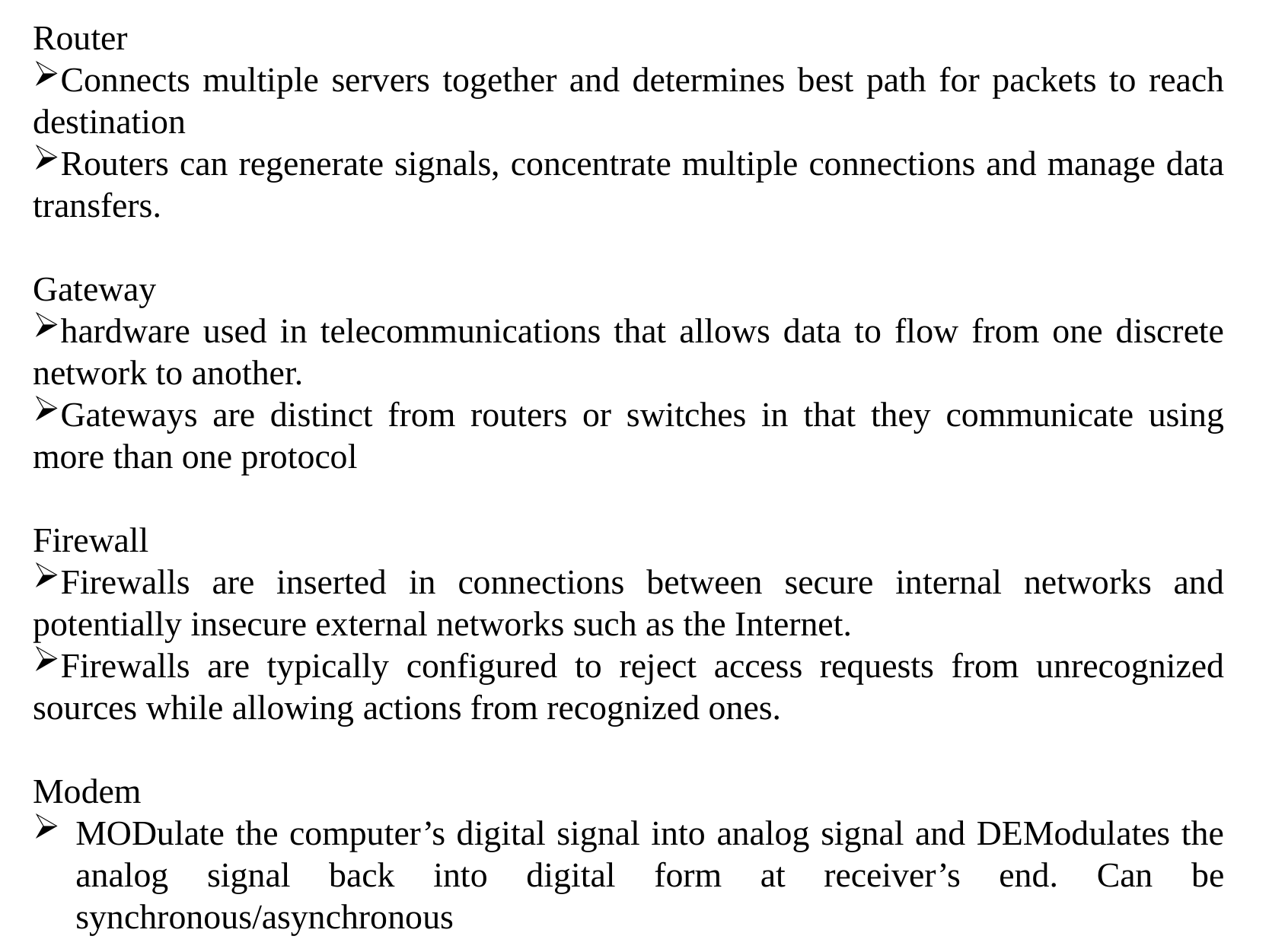

Router
Connects multiple servers together and determines best path for packets to reach destination
Routers can regenerate signals, concentrate multiple connections and manage data transfers.

Gateway
hardware used in telecommunications that allows data to flow from one discrete network to another.
Gateways are distinct from routers or switches in that they communicate using more than one protocol

Firewall
Firewalls are inserted in connections between secure internal networks and potentially insecure external networks such as the Internet.
Firewalls are typically configured to reject access requests from unrecognized sources while allowing actions from recognized ones.

Modem
MODulate the computer’s digital signal into analog signal and DEModulates the analog signal back into digital form at receiver’s end. Can be synchronous/asynchronous